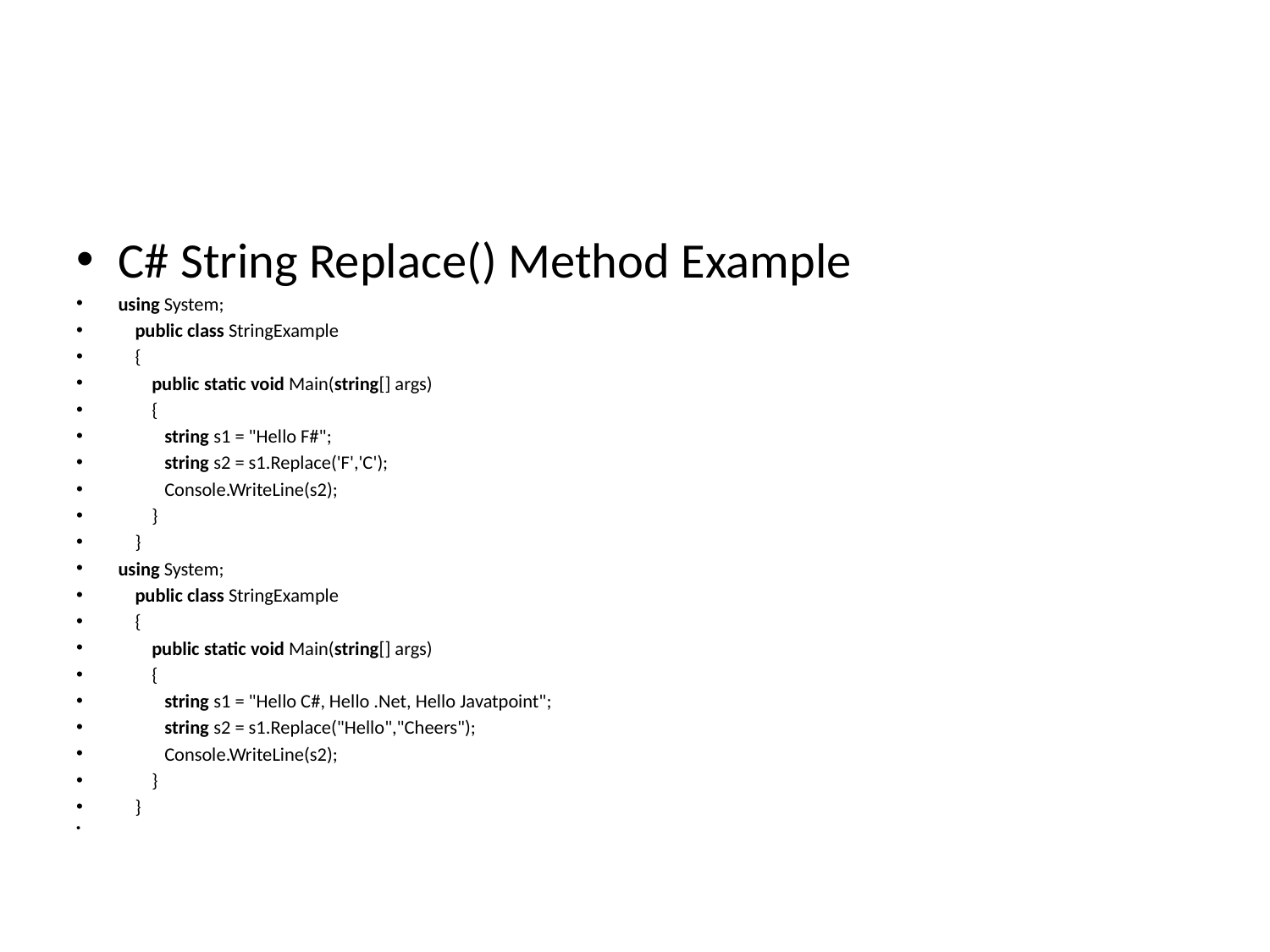

#
C# String Replace() Method Example
using System;
    public class StringExample
    {
        public static void Main(string[] args)
        {
           string s1 = "Hello F#";
           string s2 = s1.Replace('F','C');
           Console.WriteLine(s2);
        }
    }
using System;
    public class StringExample
    {
        public static void Main(string[] args)
        {
           string s1 = "Hello C#, Hello .Net, Hello Javatpoint";
           string s2 = s1.Replace("Hello","Cheers");
           Console.WriteLine(s2);
        }
    }